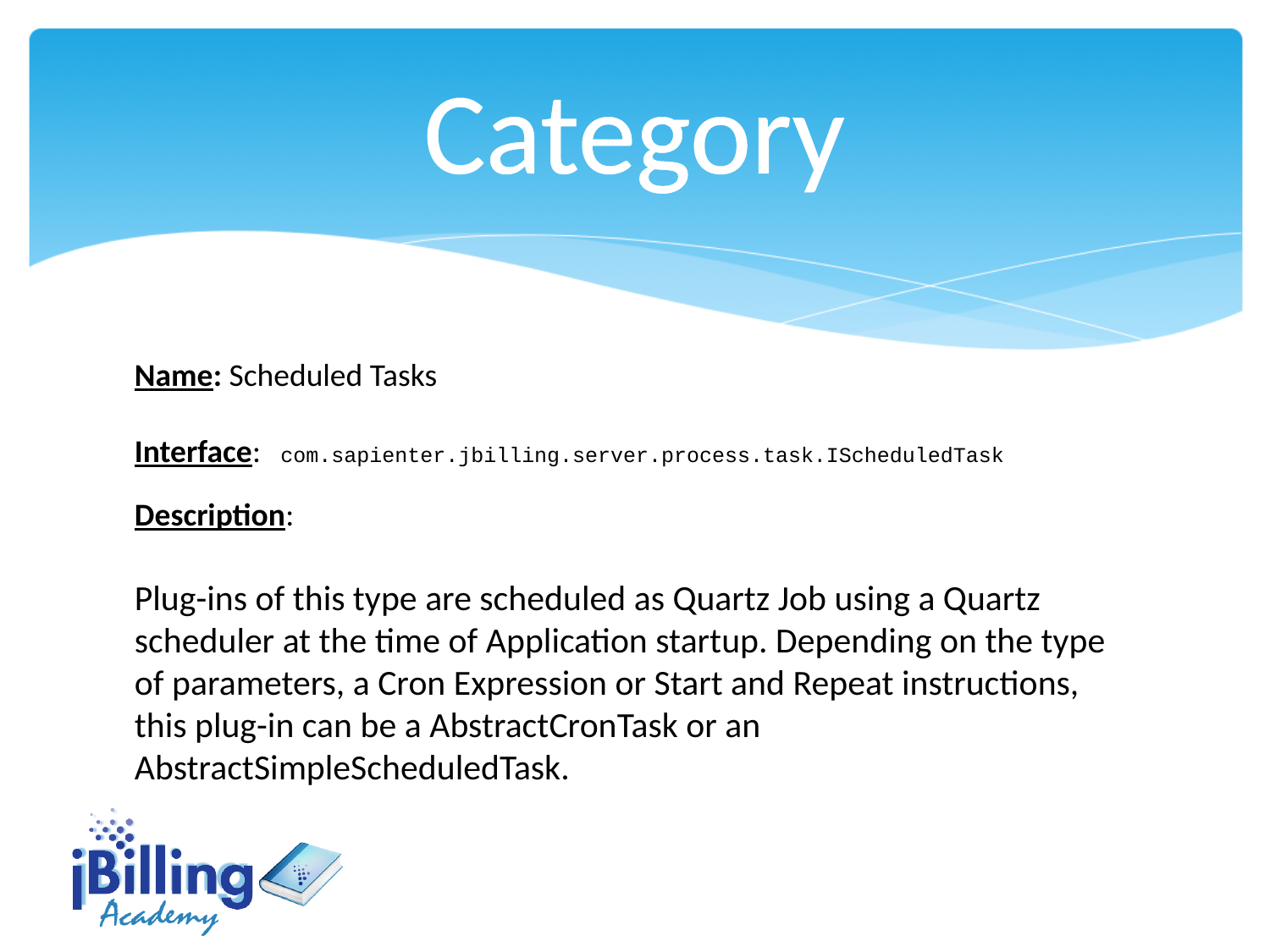

Category
Name: Scheduled Tasks
Interface:  com.sapienter.jbilling.server.process.task.IScheduledTask

Description:

Plug-ins of this type are scheduled as Quartz Job using a Quartz scheduler at the time of Application startup. Depending on the type of parameters, a Cron Expression or Start and Repeat instructions, this plug-in can be a AbstractCronTask or an AbstractSimpleScheduledTask.